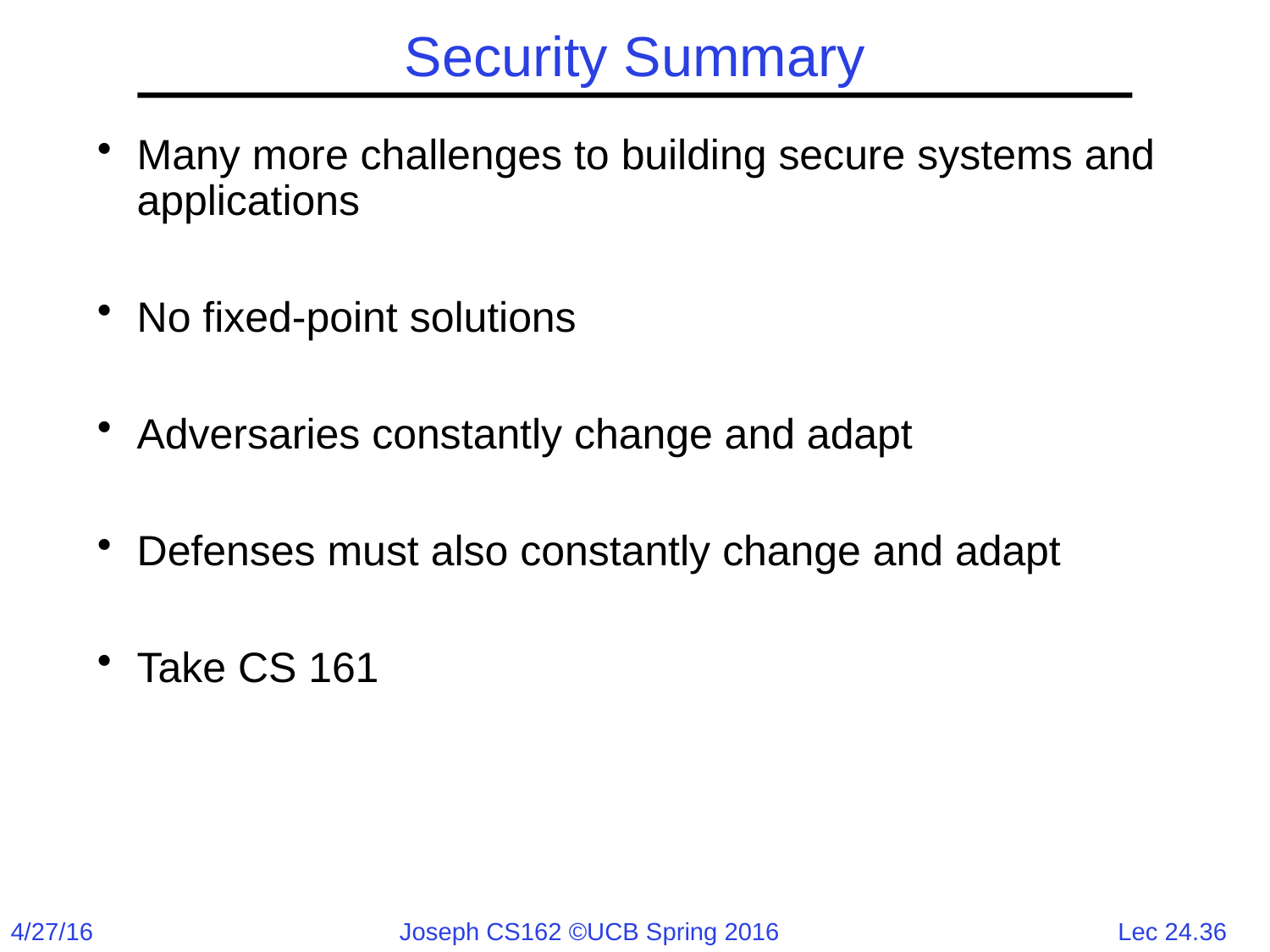

# Security Summary
Many more challenges to building secure systems and applications

No fixed-point solutions

Adversaries constantly change and adapt

Defenses must also constantly change and adapt

Take CS 161